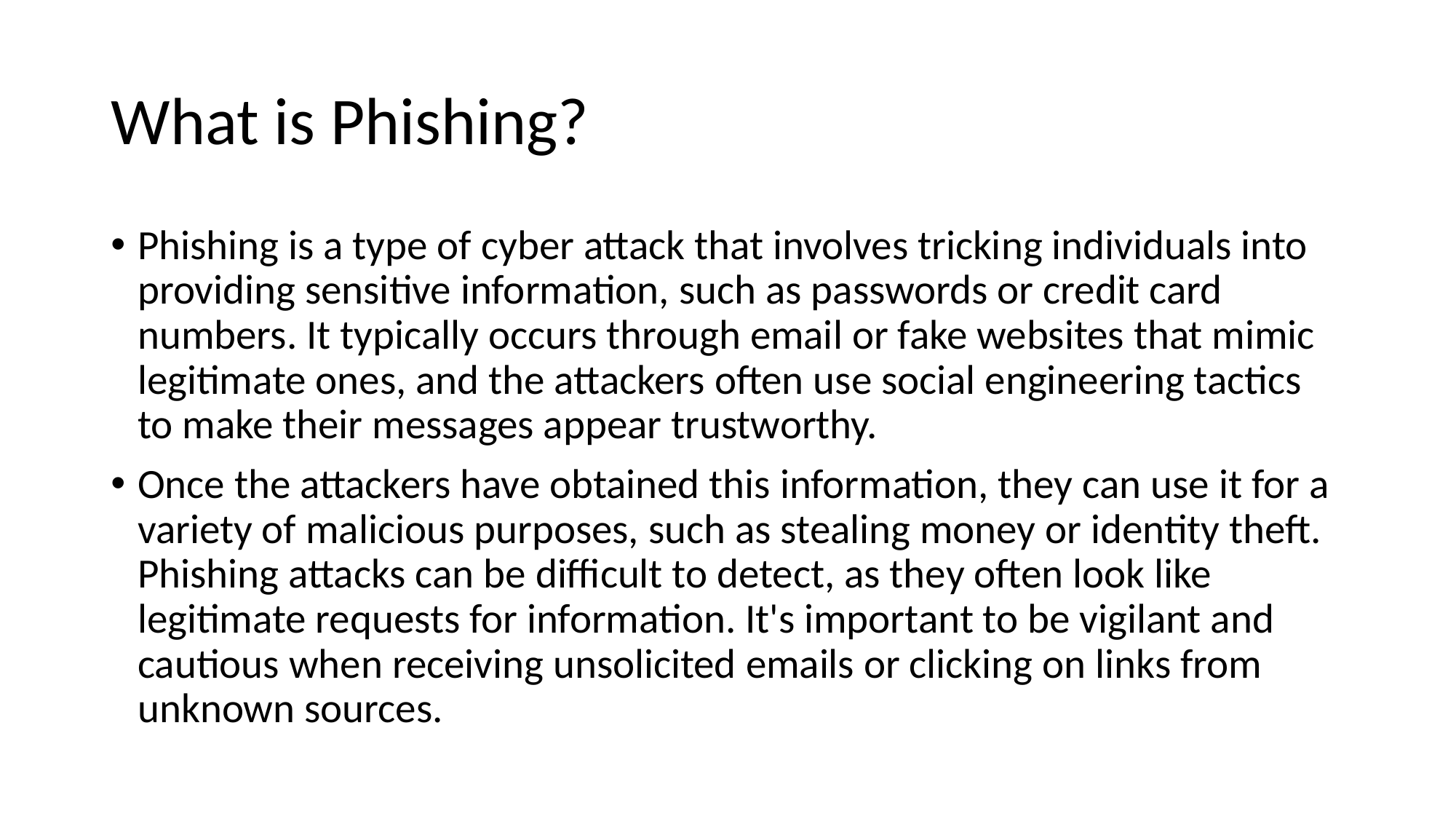

# What is Phishing?
Phishing is a type of cyber attack that involves tricking individuals into providing sensitive information, such as passwords or credit card numbers. It typically occurs through email or fake websites that mimic legitimate ones, and the attackers often use social engineering tactics to make their messages appear trustworthy.
Once the attackers have obtained this information, they can use it for a variety of malicious purposes, such as stealing money or identity theft. Phishing attacks can be difficult to detect, as they often look like legitimate requests for information. It's important to be vigilant and cautious when receiving unsolicited emails or clicking on links from unknown sources.